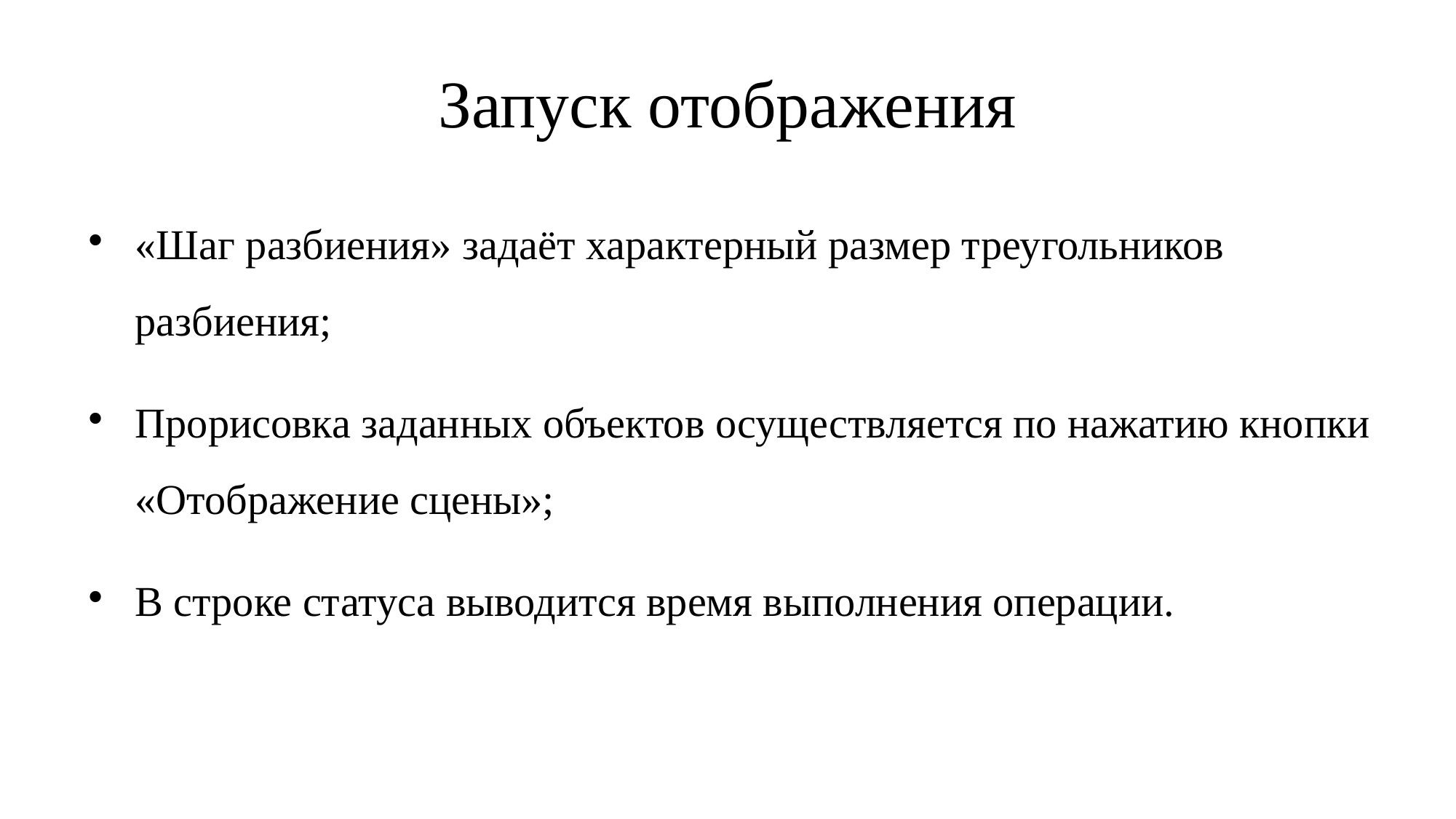

Запуск отображения
«Шаг разбиения» задаёт характерный размер треугольников разбиения;
Прорисовка заданных объектов осуществляется по нажатию кнопки «Отображение сцены»;
В строке статуса выводится время выполнения операции.